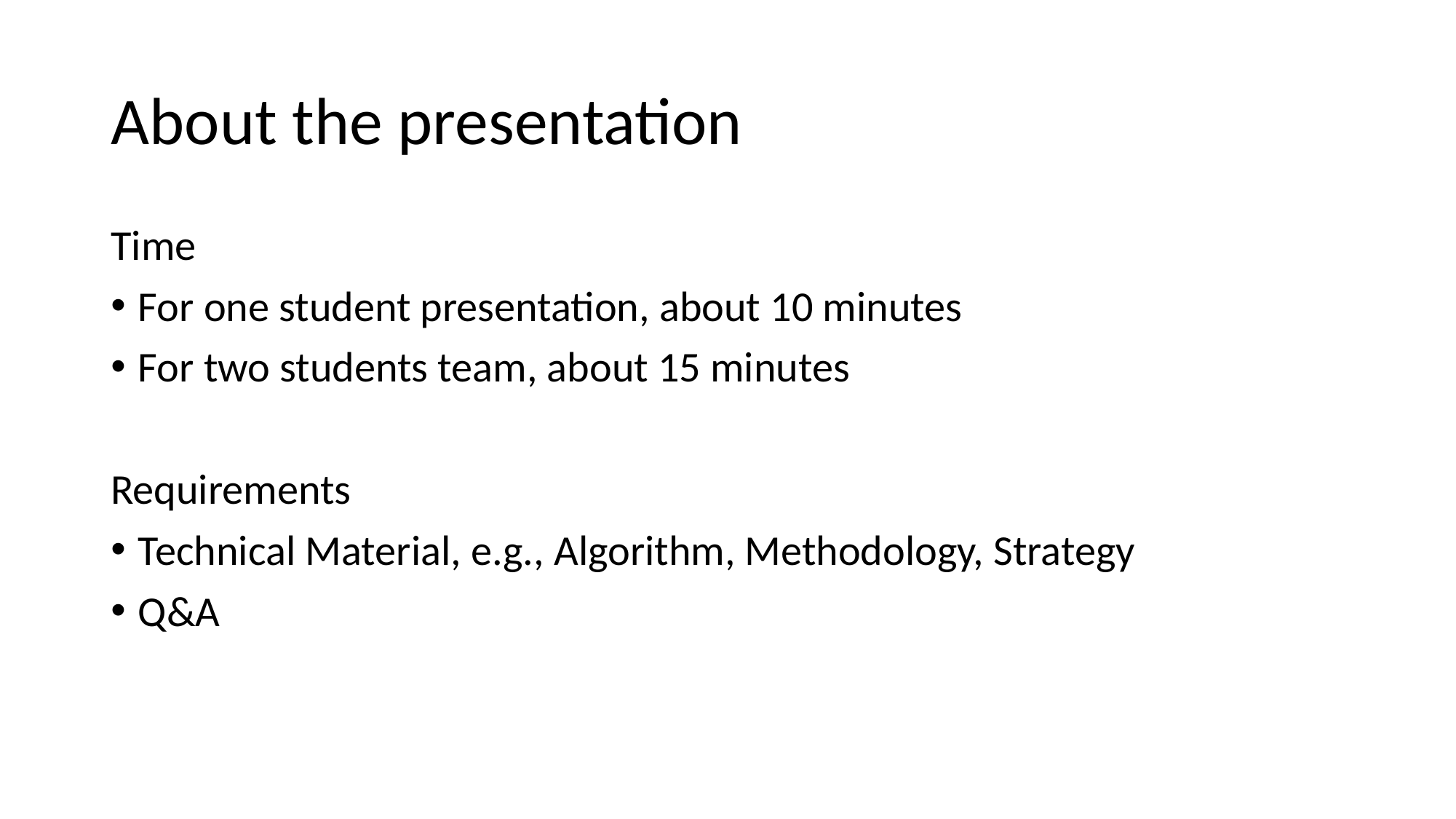

# About the presentation
Time
For one student presentation, about 10 minutes
For two students team, about 15 minutes

Requirements
Technical Material, e.g., Algorithm, Methodology, Strategy
Q&A